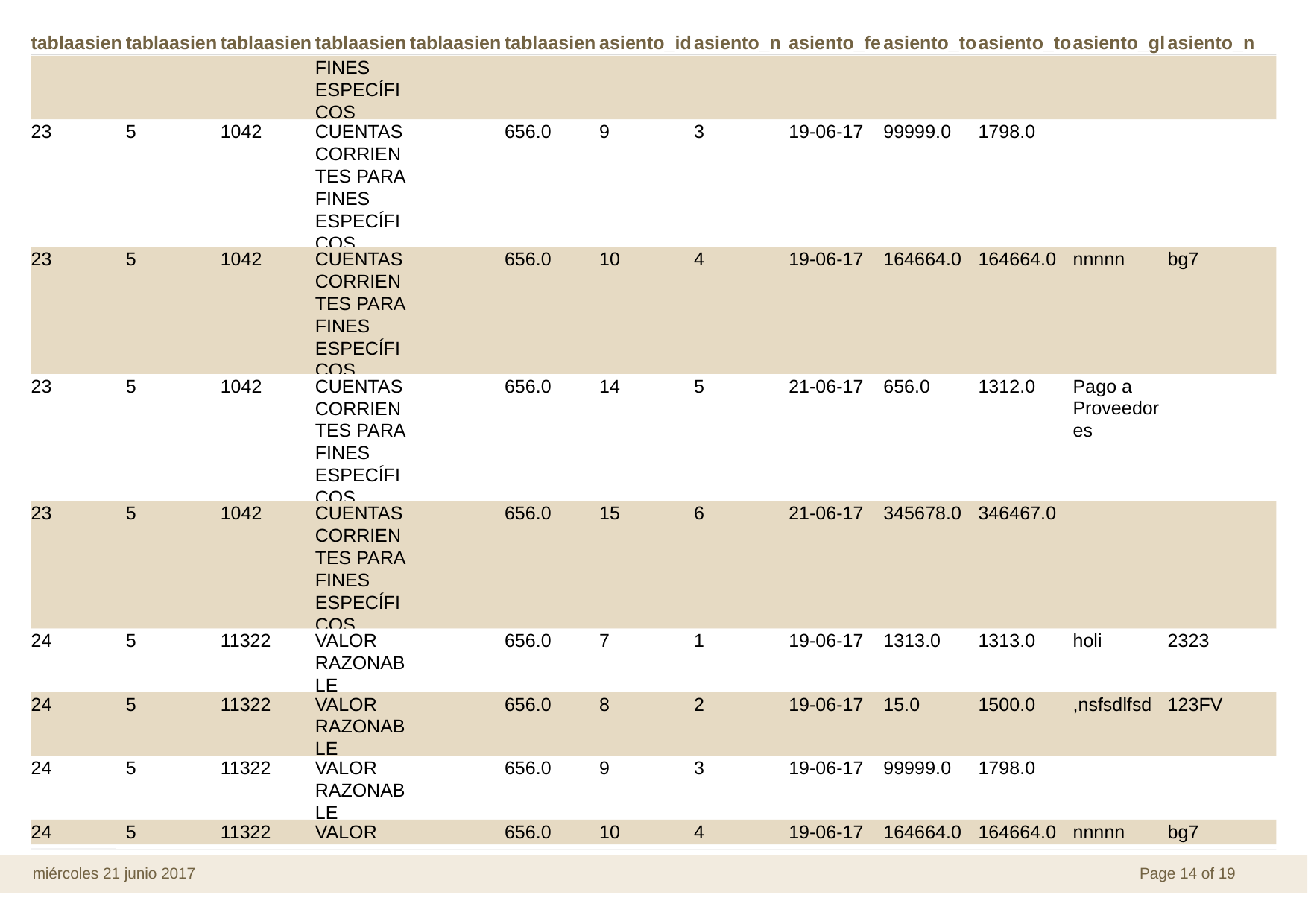

tablaasien
tablaasien
tablaasien
tablaasien
tablaasien
tablaasien
asiento_id
asiento_n
asiento_fe
asiento_to
asiento_to
asiento_gl
asiento_n

FINES ESPECÍFICOS

23
5
1042
CUENTAS CORRIENTES PARA FINES ESPECÍFICOS

656.0
9
3
19-06-17
99999.0
1798.0

23
5
1042
CUENTAS CORRIENTES PARA FINES ESPECÍFICOS

656.0
10
4
19-06-17
164664.0
164664.0
nnnnn
bg7

23
5
1042
CUENTAS CORRIENTES PARA FINES ESPECÍFICOS

656.0
14
5
21-06-17
656.0
1312.0
Pago a Proveedores

23
5
1042
CUENTAS CORRIENTES PARA FINES ESPECÍFICOS

656.0
15
6
21-06-17
345678.0
346467.0

24
5
11322
VALOR RAZONABLE

656.0
7
1
19-06-17
1313.0
1313.0
holi
2323

24
5
11322
VALOR RAZONABLE

656.0
8
2
19-06-17
15.0
1500.0
,nsfsdlfsd
123FV

24
5
11322
VALOR RAZONABLE

656.0
9
3
19-06-17
99999.0
1798.0

24
5
11322
VALOR

656.0
10
4
19-06-17
164664.0
164664.0
nnnnn
bg7

miércoles 21 junio 2017
Page 14 of
 19